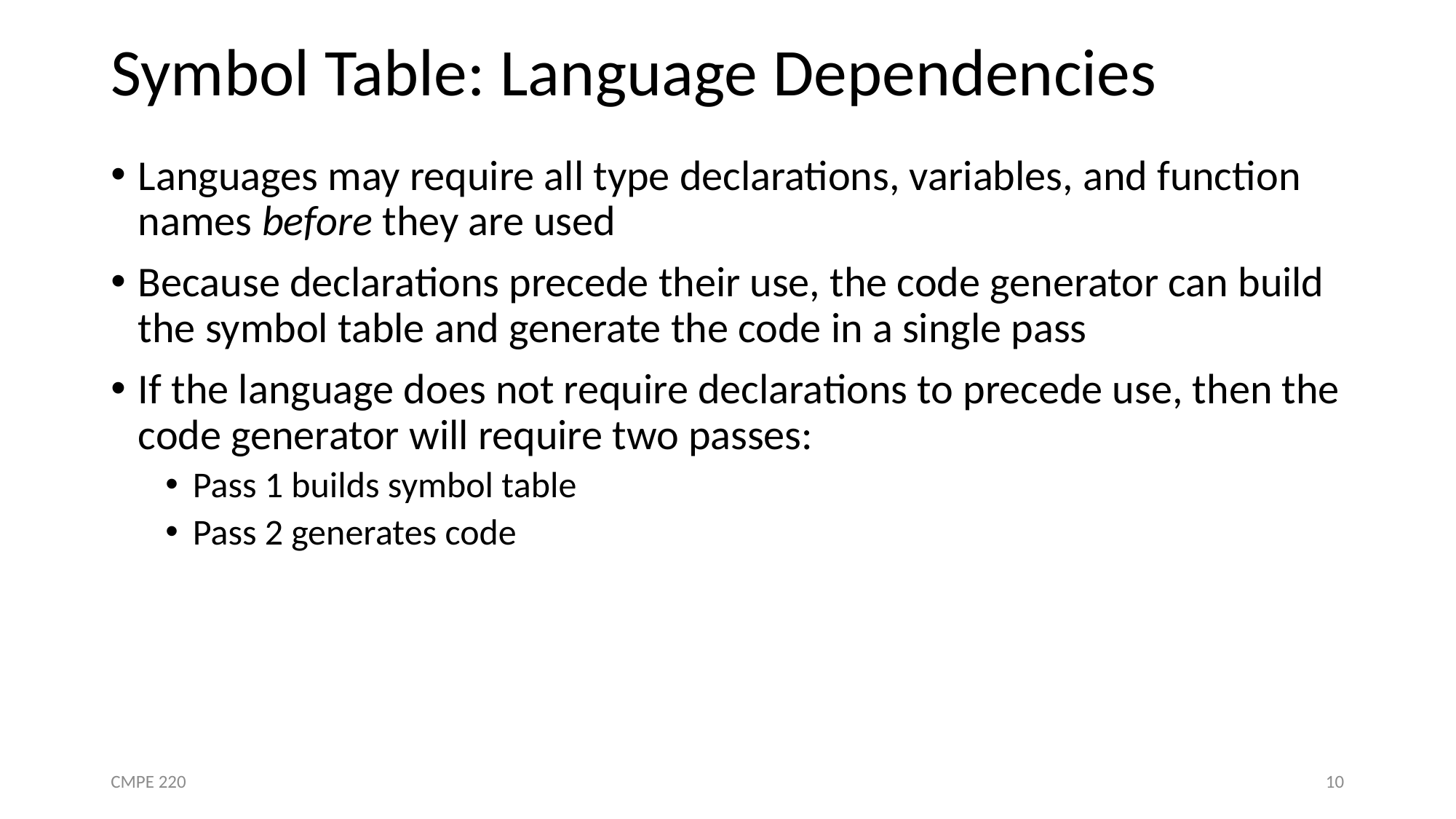

# Symbol Table: Language Dependencies
Languages may require all type declarations, variables, and function names before they are used
Because declarations precede their use, the code generator can build the symbol table and generate the code in a single pass
If the language does not require declarations to precede use, then the code generator will require two passes:
Pass 1 builds symbol table
Pass 2 generates code
CMPE 220
10